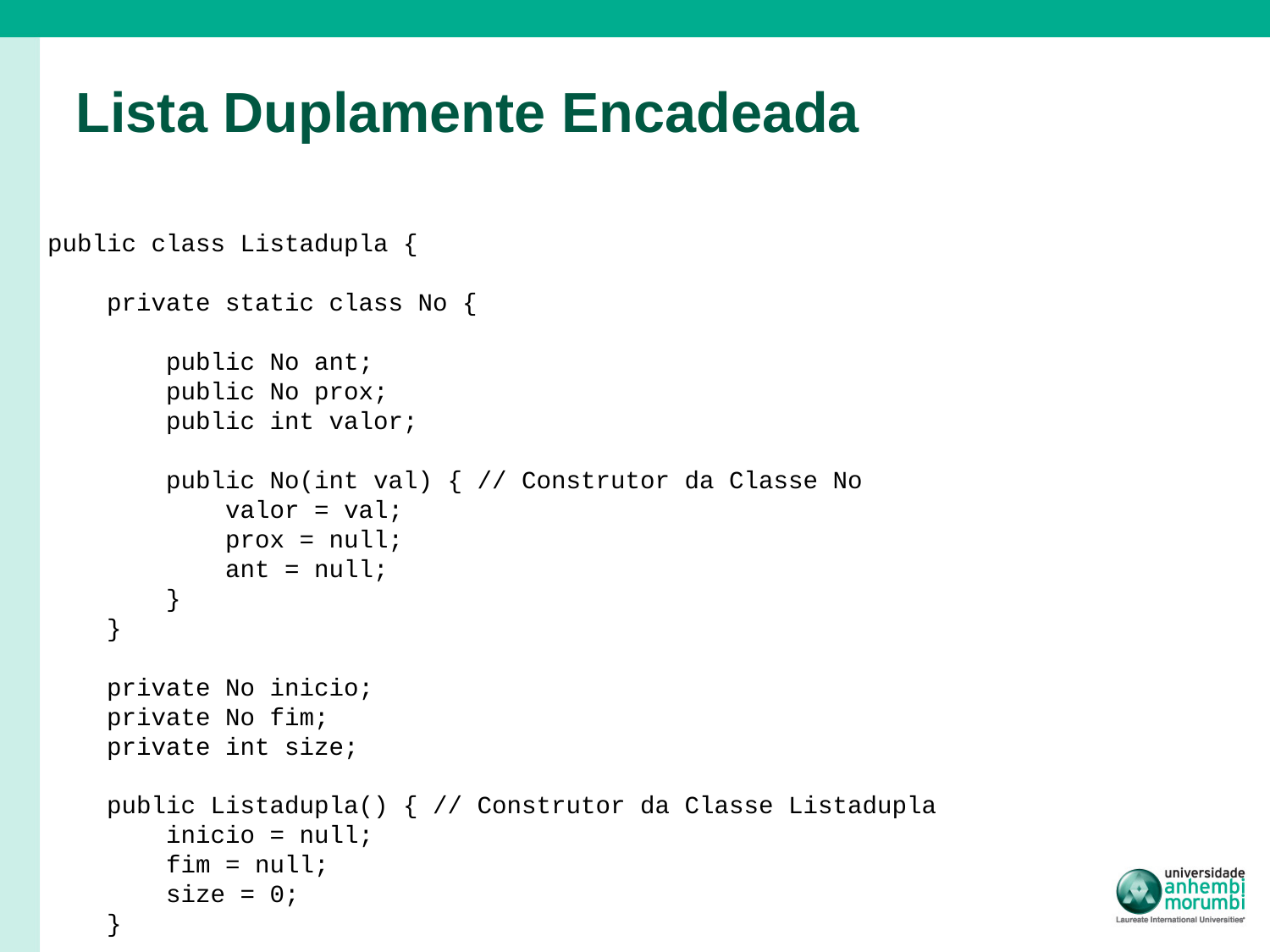

# Lista Duplamente Encadeada
public class Listadupla {

    private static class No {

        public No ant;
        public No prox;
        public int valor;

        public No(int val) { // Construtor da Classe No
            valor = val;
            prox = null;
            ant = null;
        }
    }

    private No inicio;
    private No fim;
    private int size;

    public Listadupla() { // Construtor da Classe Listadupla
        inicio = null;
        fim = null;
        size = 0;
    }